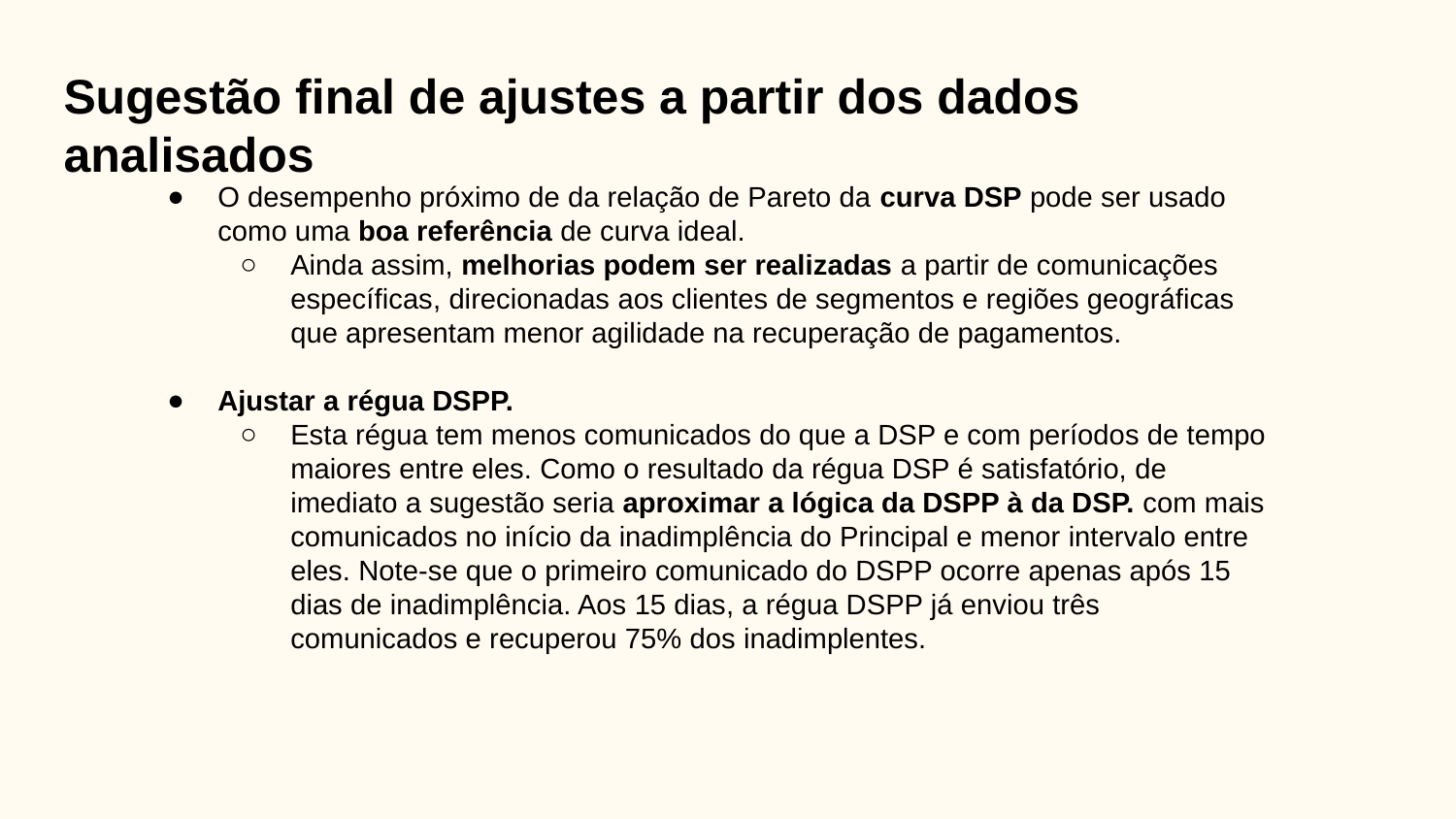

Sugestão final de ajustes a partir dos dados analisados
O desempenho próximo de da relação de Pareto da curva DSP pode ser usado como uma boa referência de curva ideal.
Ainda assim, melhorias podem ser realizadas a partir de comunicações específicas, direcionadas aos clientes de segmentos e regiões geográficas que apresentam menor agilidade na recuperação de pagamentos.

Ajustar a régua DSPP.
Esta régua tem menos comunicados do que a DSP e com períodos de tempo maiores entre eles. Como o resultado da régua DSP é satisfatório, de imediato a sugestão seria aproximar a lógica da DSPP à da DSP. com mais comunicados no início da inadimplência do Principal e menor intervalo entre eles. Note-se que o primeiro comunicado do DSPP ocorre apenas após 15 dias de inadimplência. Aos 15 dias, a régua DSPP já enviou três comunicados e recuperou 75% dos inadimplentes.